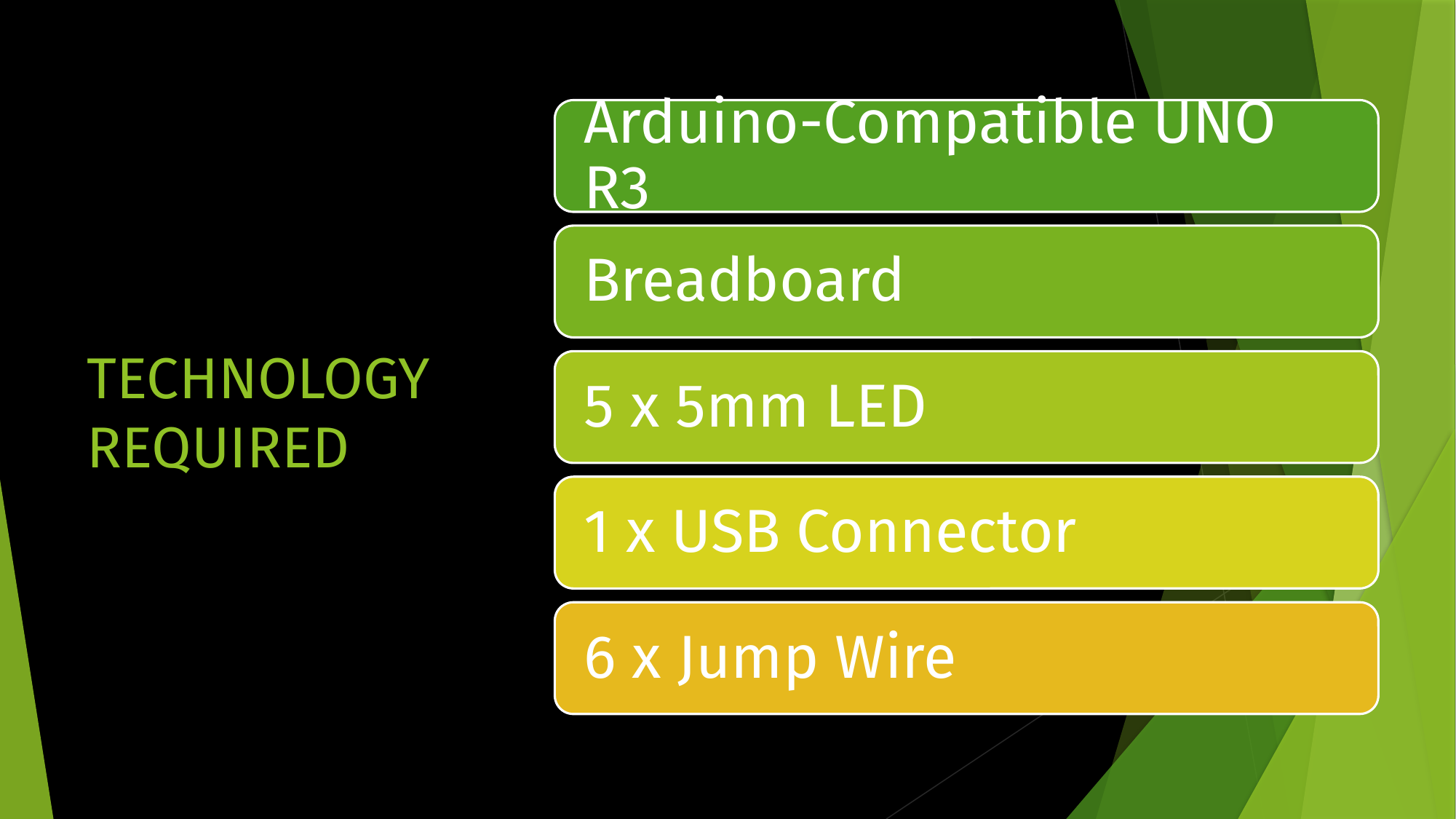

Arduino-Compatible UNO R3
Breadboard
5 x 5mm LED
1 x USB Connector
6 x Jump Wire
# TECHNOLOGY REQUIRED